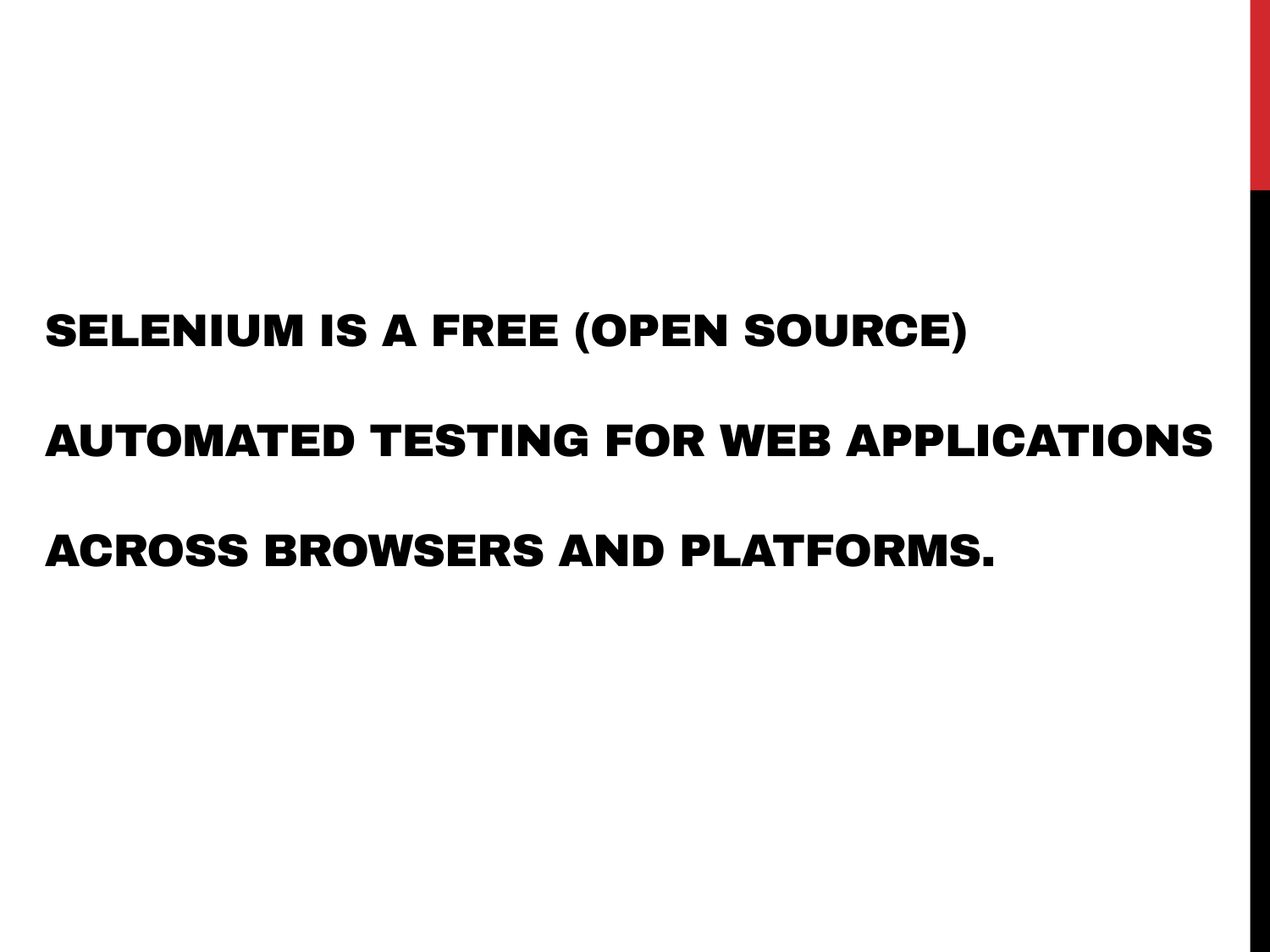

# Selenium is a free (open source) Automated testing for web applications Across browsers and platforms.